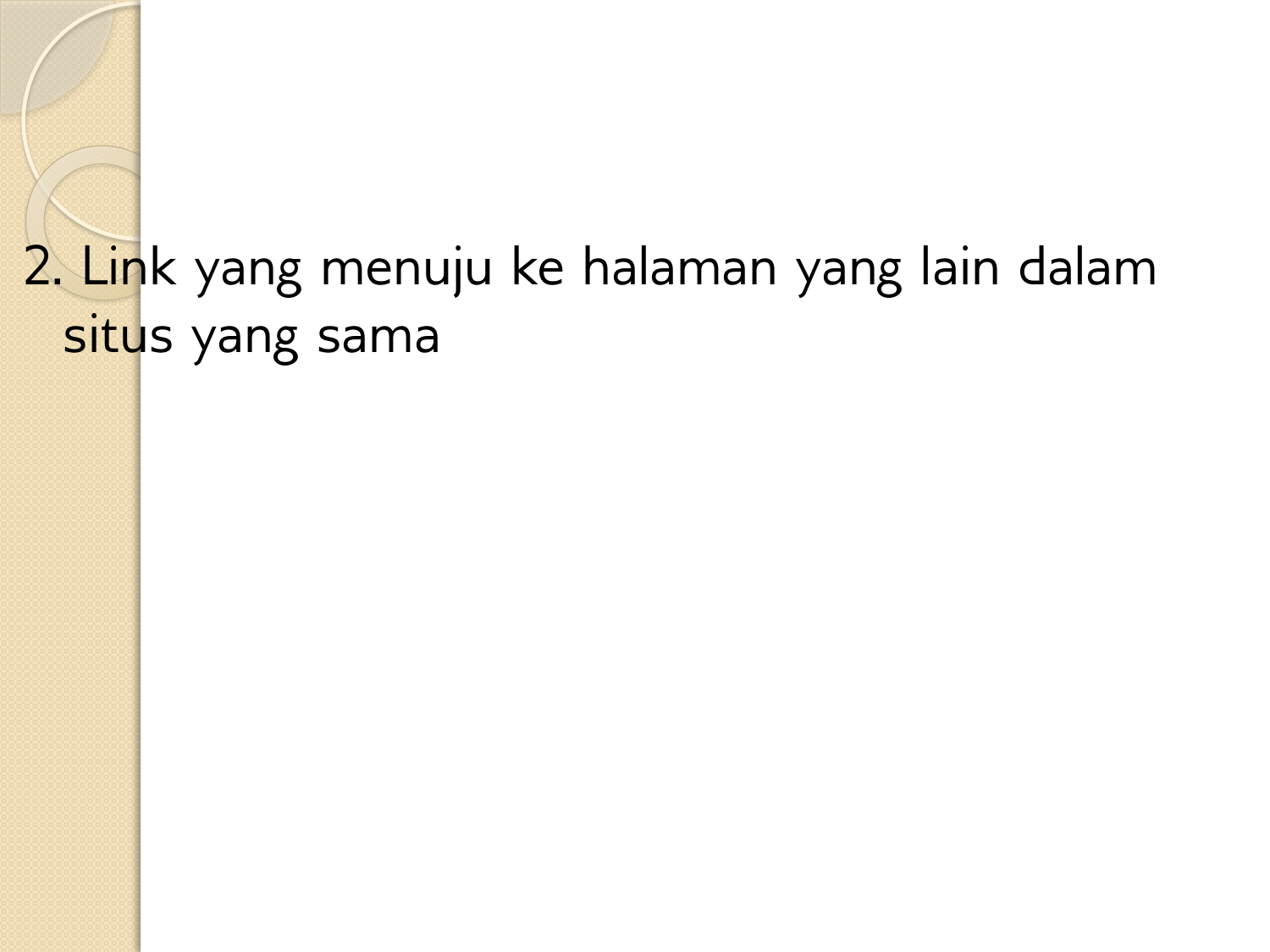

#
2. Link yang menuju ke halaman yang lain dalam situs yang sama